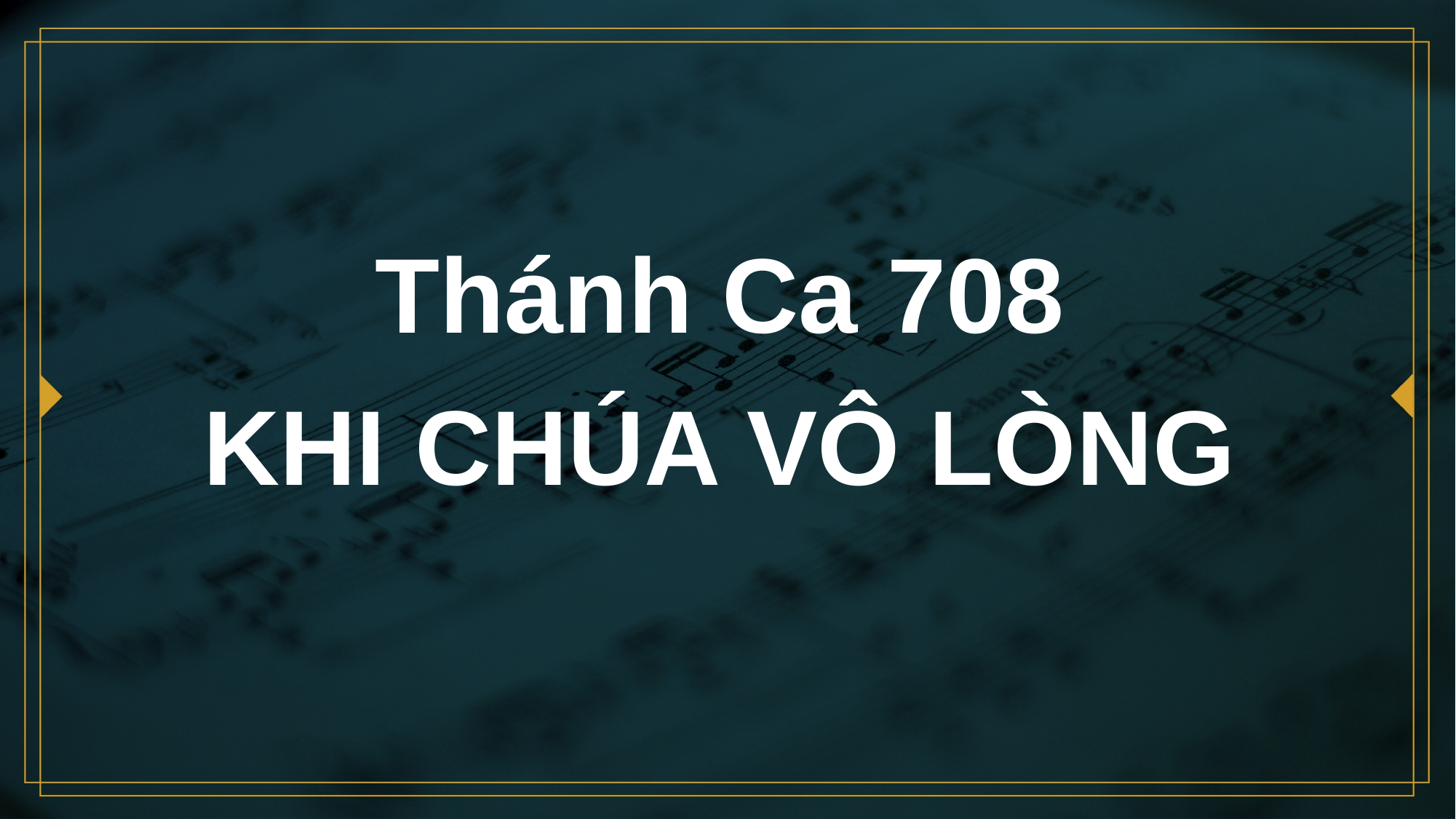

# Thánh Ca 708 KHI CHÚA VÔ LÒNG